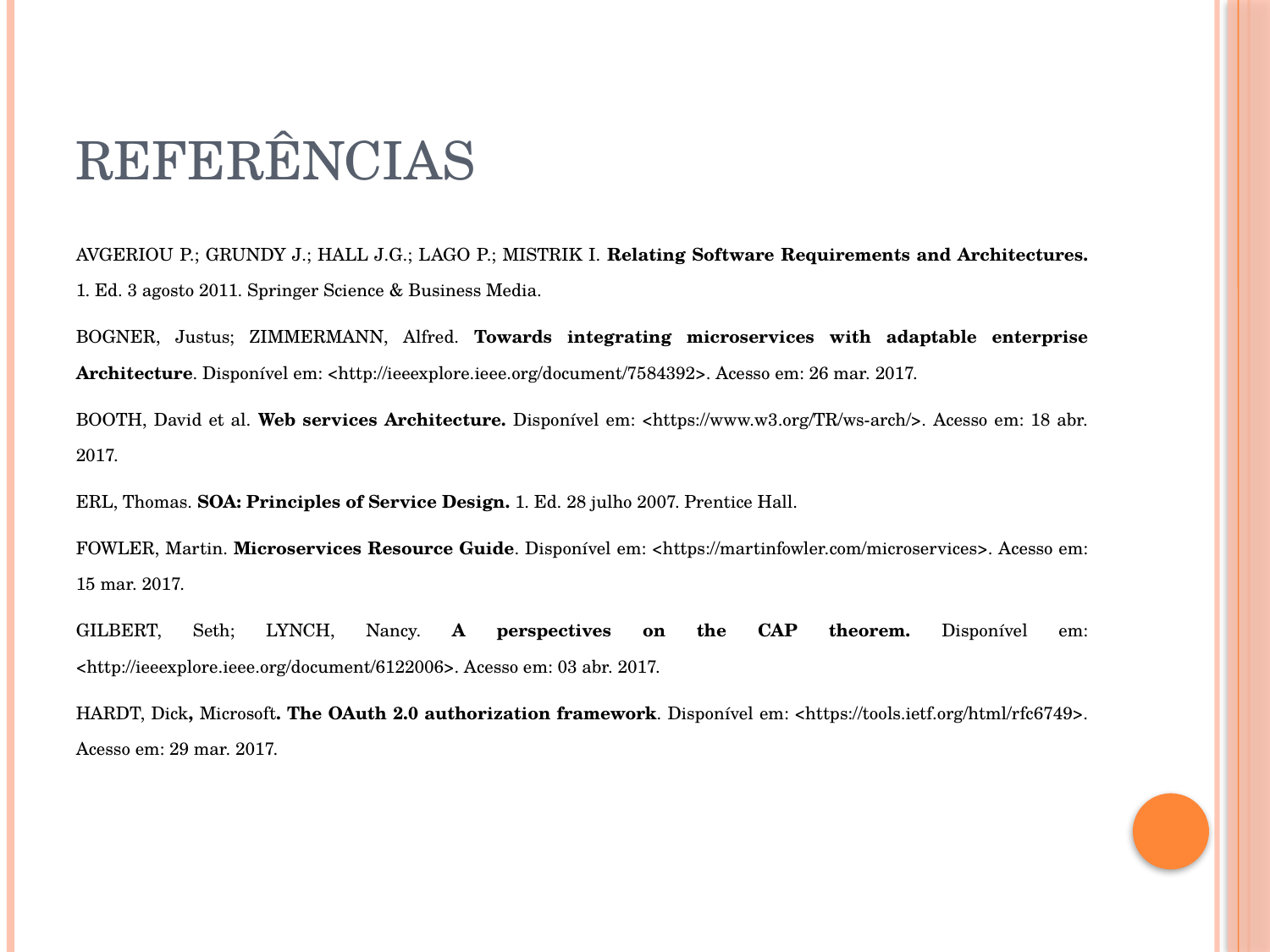

# Referências
AVGERIOU P.; GRUNDY J.; HALL J.G.; LAGO P.; MISTRIK I. Relating Software Requirements and Architectures. 1. Ed. 3 agosto 2011. Springer Science & Business Media.
BOGNER, Justus; ZIMMERMANN, Alfred. Towards integrating microservices with adaptable enterprise Architecture. Disponível em: <http://ieeexplore.ieee.org/document/7584392>. Acesso em: 26 mar. 2017.
BOOTH, David et al. Web services Architecture. Disponível em: <https://www.w3.org/TR/ws-arch/>. Acesso em: 18 abr. 2017.
ERL, Thomas. SOA: Principles of Service Design. 1. Ed. 28 julho 2007. Prentice Hall.
FOWLER, Martin. Microservices Resource Guide. Disponível em: <https://martinfowler.com/microservices>. Acesso em: 15 mar. 2017.
GILBERT, Seth; LYNCH, Nancy. A perspectives on the CAP theorem. Disponível em: <http://ieeexplore.ieee.org/document/6122006>. Acesso em: 03 abr. 2017.
HARDT, Dick, Microsoft. The OAuth 2.0 authorization framework. Disponível em: <https://tools.ietf.org/html/rfc6749>. Acesso em: 29 mar. 2017.